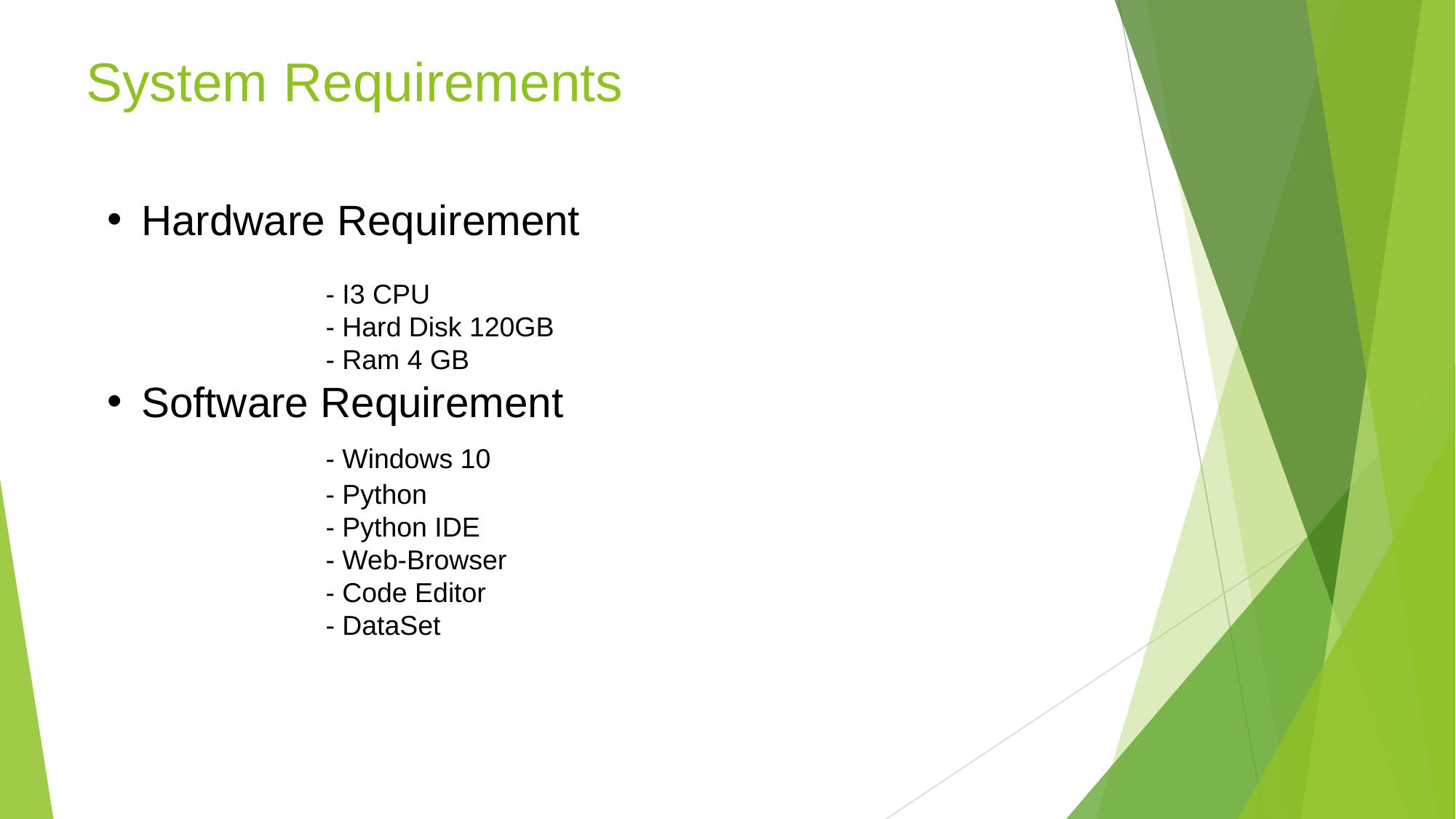

# System Requirements
Hardware Requirement

		- I3 CPU
 		- Hard Disk 120GB
		- Ram 4 GB
Software Requirement
		- Windows 10
		- Python
		- Python IDE
		- Web-Browser
		- Code Editor
		- DataSet